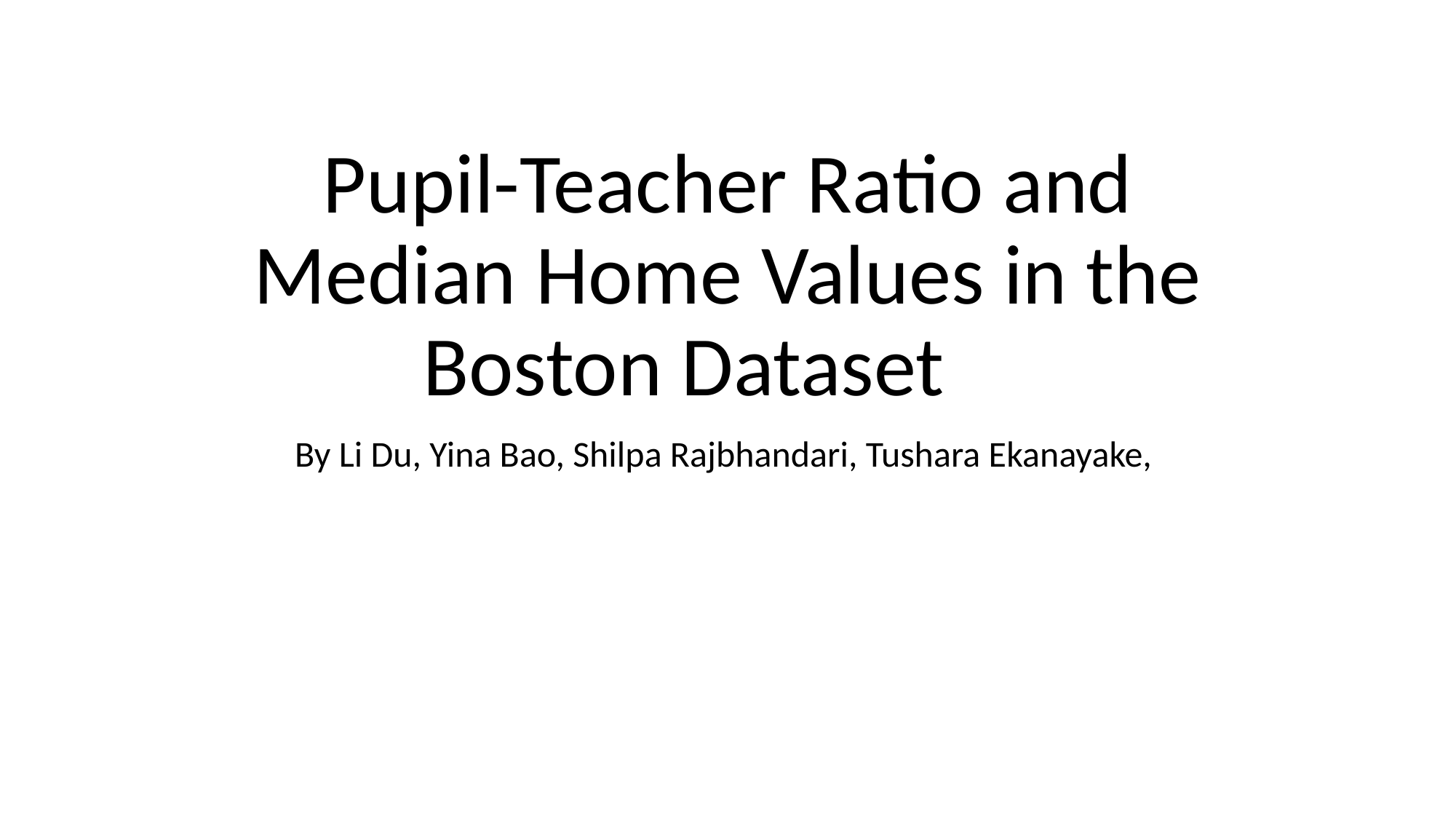

# Pupil-Teacher Ratio and Median Home Values in the Boston Dataset
By Li Du, Yina Bao, Shilpa Rajbhandari, Tushara Ekanayake,